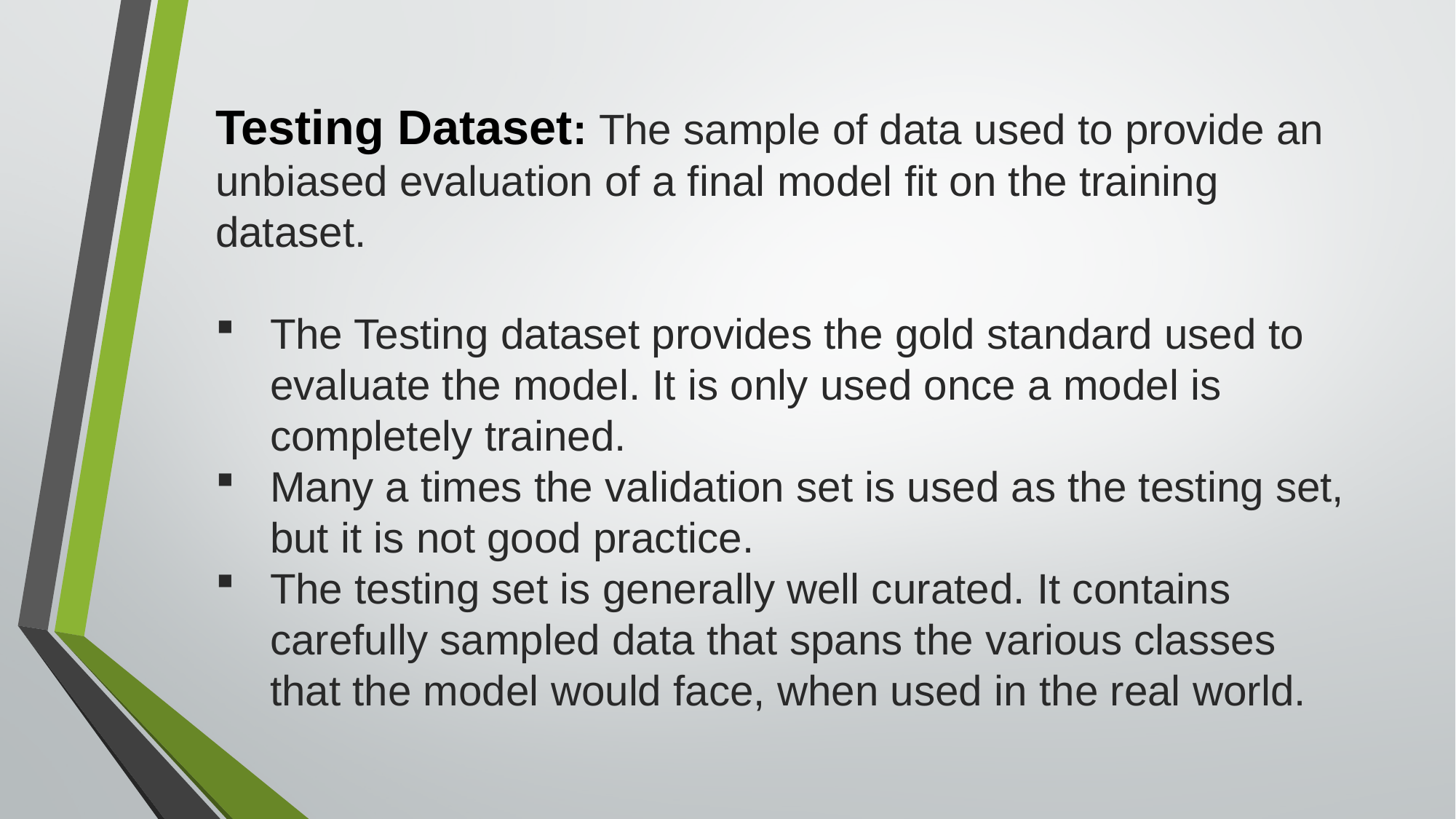

Testing Dataset: The sample of data used to provide an unbiased evaluation of a final model fit on the training dataset.

The Testing dataset provides the gold standard used to evaluate the model. It is only used once a model is completely trained.
Many a times the validation set is used as the testing set, but it is not good practice.
The testing set is generally well curated. It contains carefully sampled data that spans the various classes that the model would face, when used in the real world.